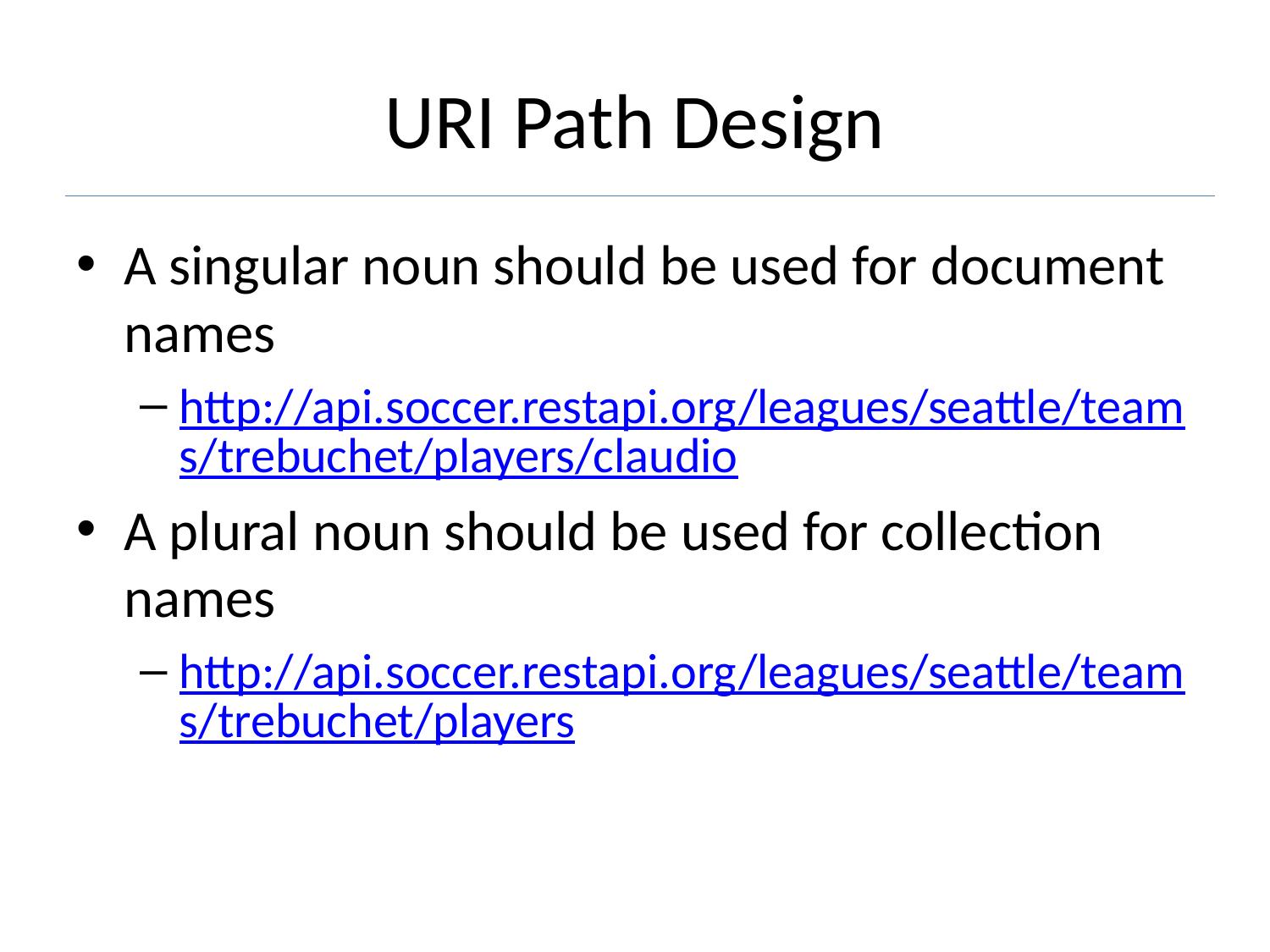

# URI Path Design
A singular noun should be used for document names
http://api.soccer.restapi.org/leagues/seattle/teams/trebuchet/players/claudio
A plural noun should be used for collection names
http://api.soccer.restapi.org/leagues/seattle/teams/trebuchet/players